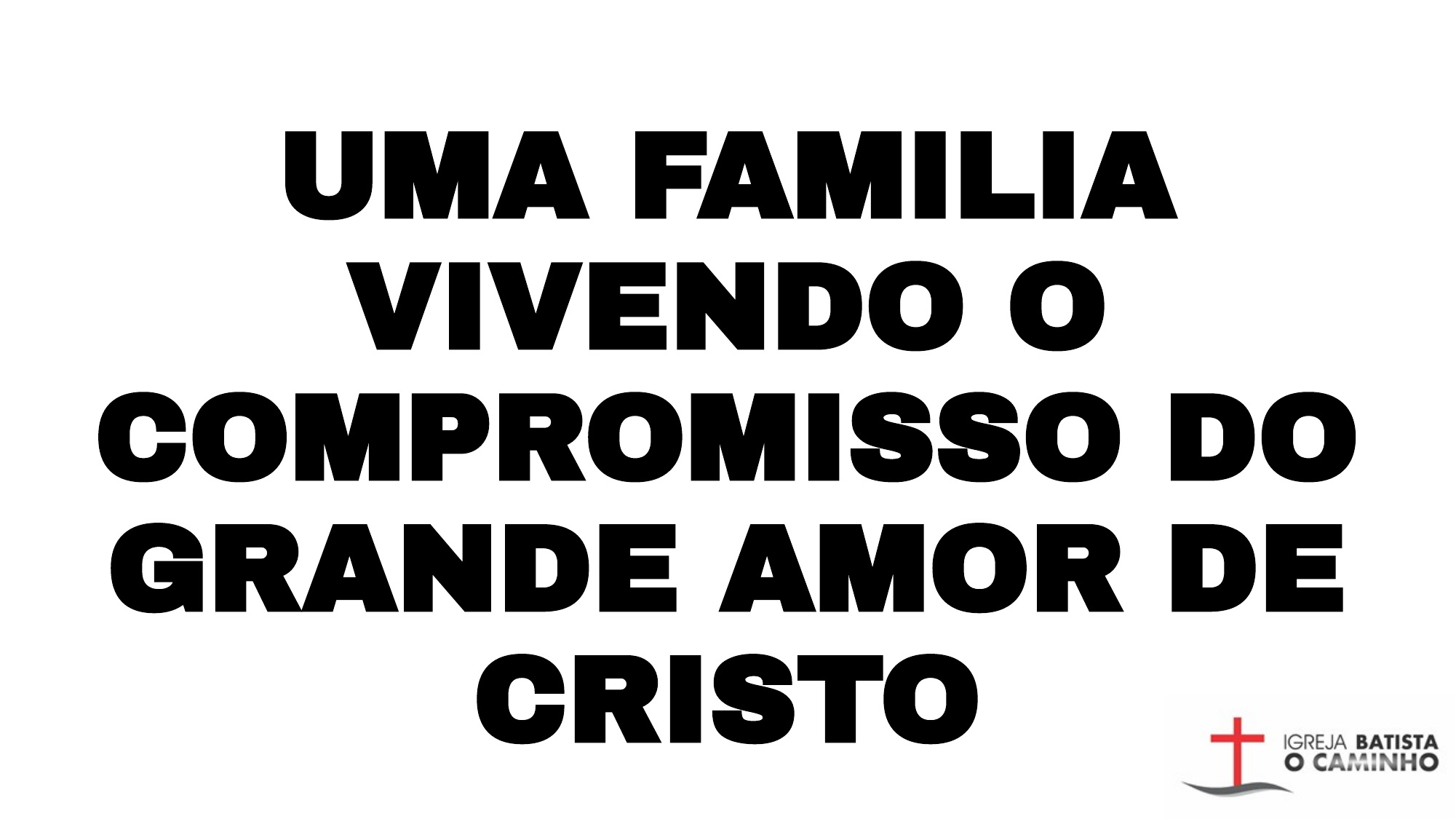

UMA FAMILIA VIVENDO O COMPROMISSO DO GRANDE AMOR DE CRISTO